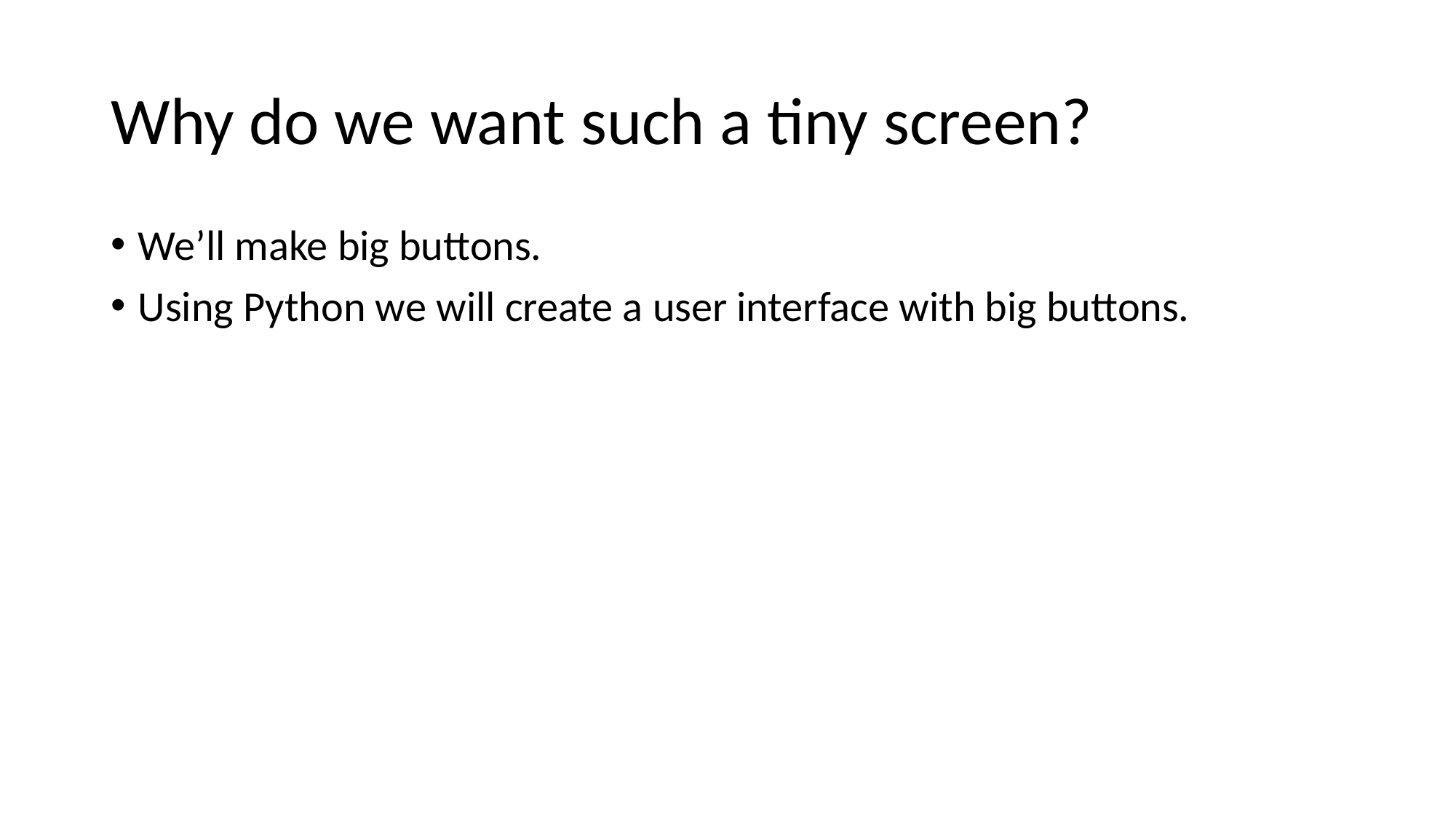

# Why do we want such a tiny screen?
We’ll make big buttons.
Using Python we will create a user interface with big buttons.